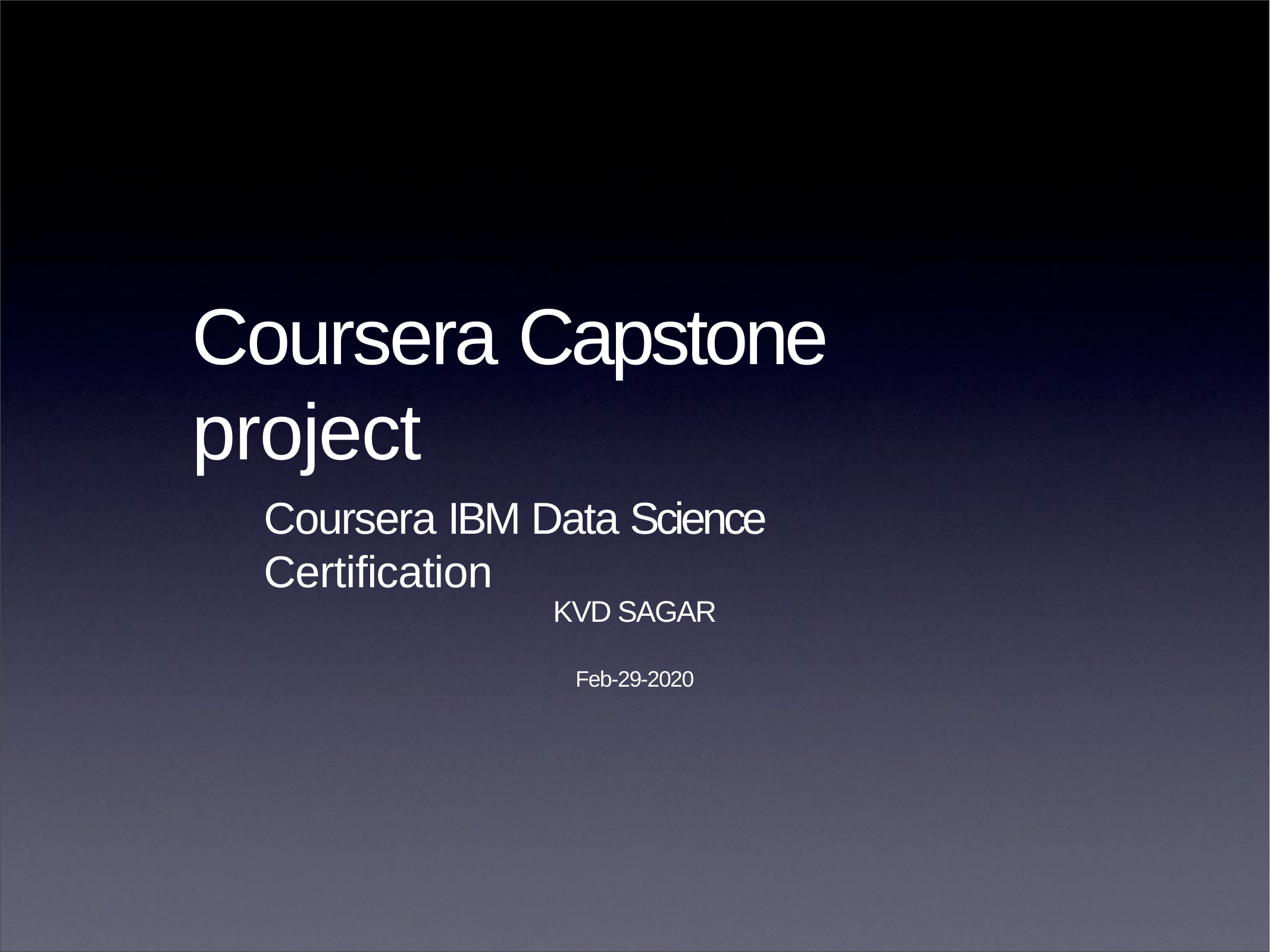

# Coursera Capstone project
Coursera IBM Data Science Certification
KVD SAGAR

Feb-29-2020